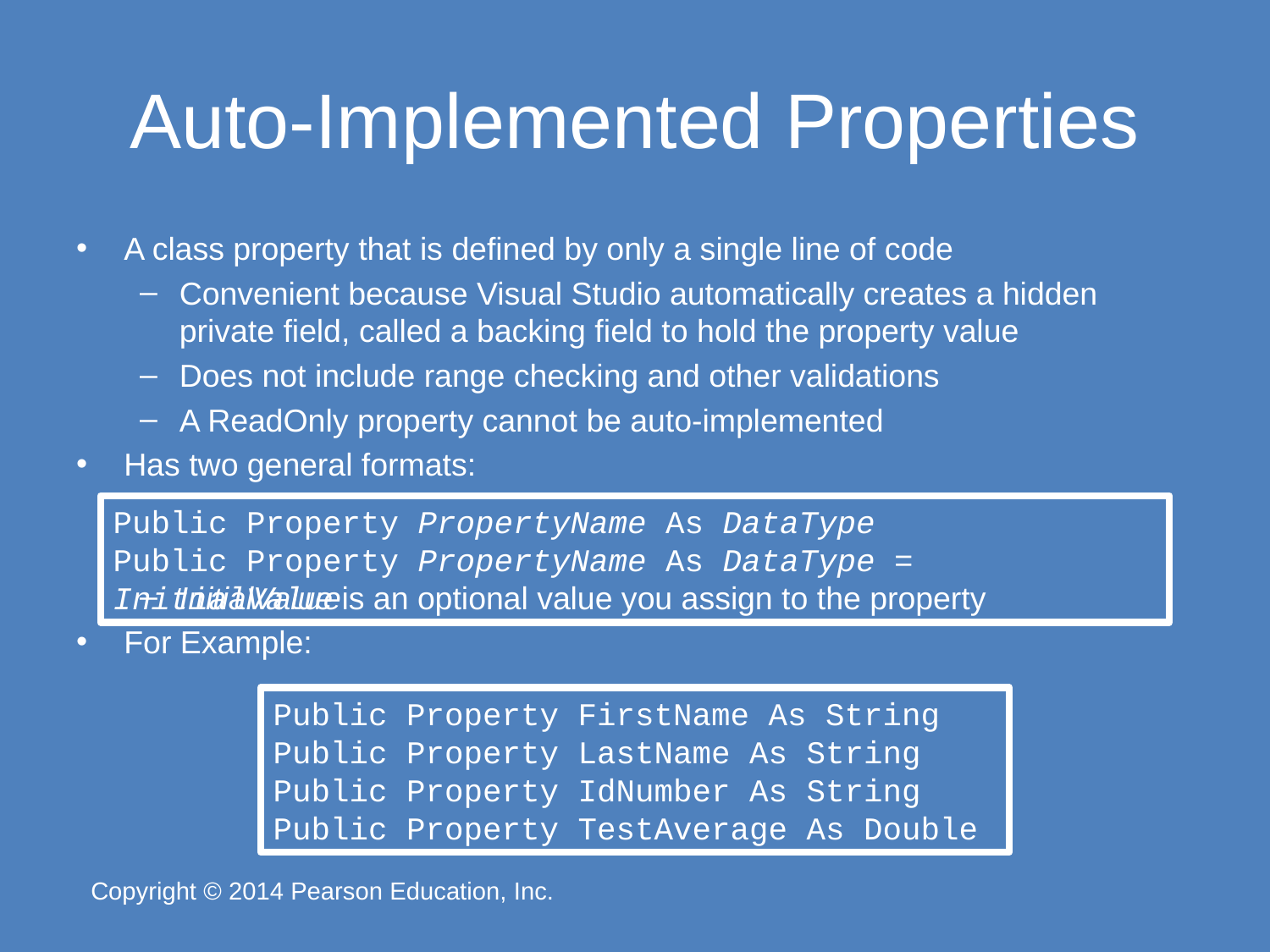

# Auto-Implemented Properties
A class property that is defined by only a single line of code
Convenient because Visual Studio automatically creates a hidden private field, called a backing field to hold the property value
Does not include range checking and other validations
A ReadOnly property cannot be auto-implemented
Has two general formats:

InitialValue is an optional value you assign to the property
For Example:
Public Property PropertyName As DataType
Public Property PropertyName As DataType = InitialValue
Public Property FirstName As String
Public Property LastName As String
Public Property IdNumber As String
Public Property TestAverage As Double